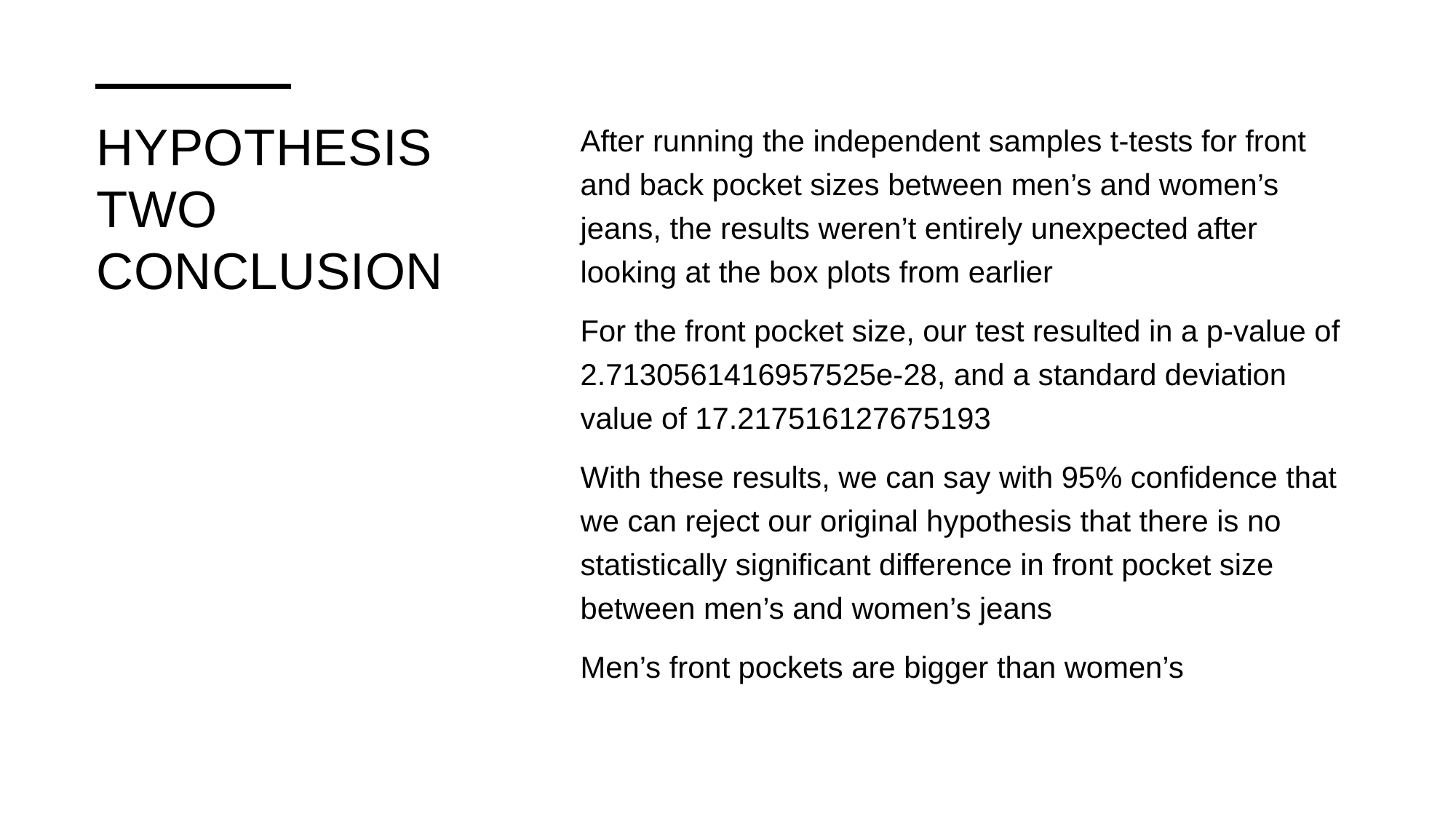

# hypothesis two conclusion
After running the independent samples t-tests for front and back pocket sizes between men’s and women’s jeans, the results weren’t entirely unexpected after looking at the box plots from earlier
For the front pocket size, our test resulted in a p-value of 2.7130561416957525e-28, and a standard deviation value of 17.217516127675193
With these results, we can say with 95% confidence that we can reject our original hypothesis that there is no statistically significant difference in front pocket size between men’s and women’s jeans
Men’s front pockets are bigger than women’s